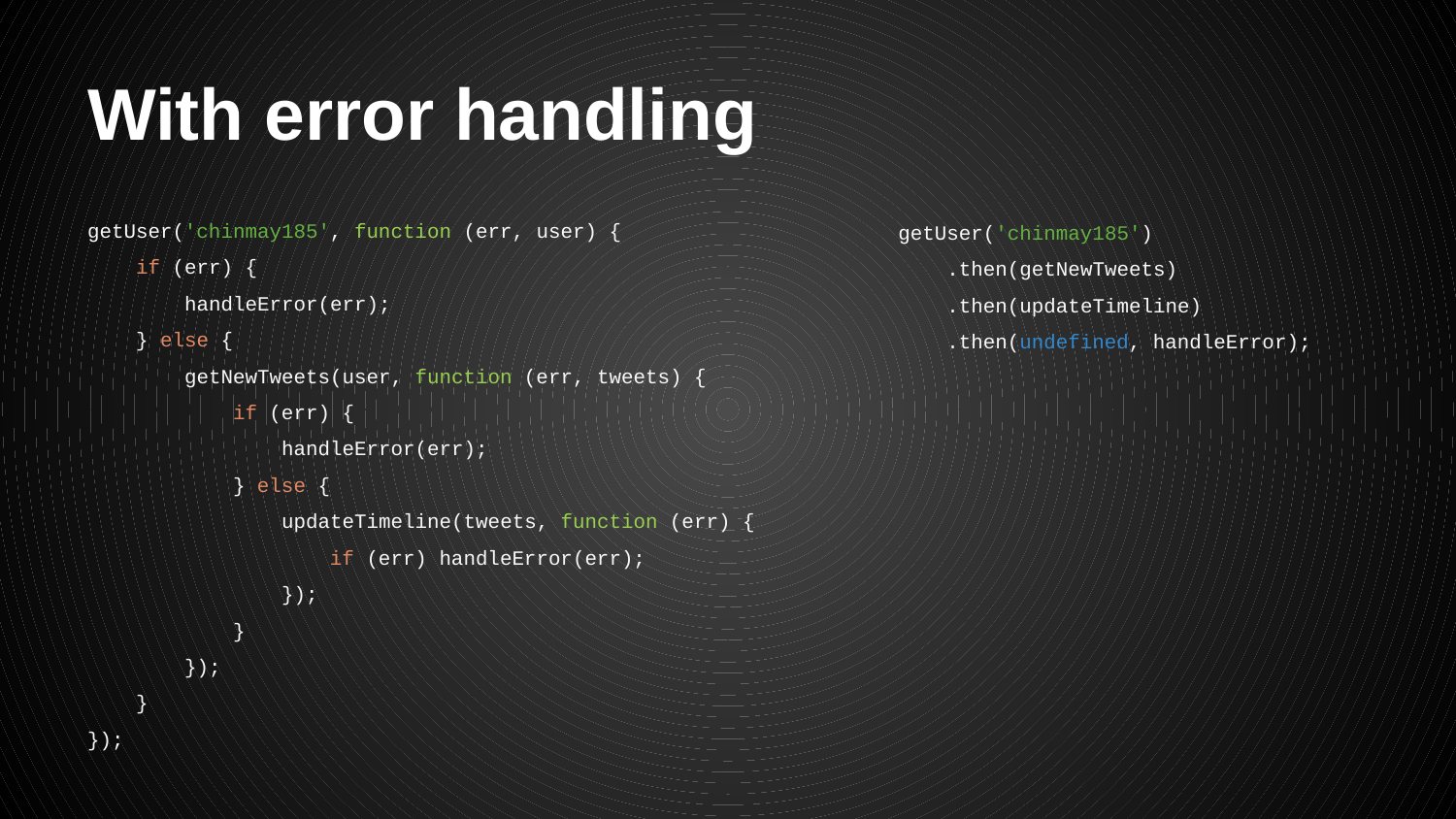

# With error handling
getUser('chinmay185', function (err, user) {
    if (err) {
        handleError(err);
    } else {
        getNewTweets(user, function (err, tweets) {
            if (err) {
                handleError(err);
            } else {
                updateTimeline(tweets, function (err) {
                    if (err) handleError(err);
                });
            }
        });
    }
});

getUser('chinmay185')
    .then(getNewTweets)
    .then(updateTimeline)
    .then(undefined, handleError);